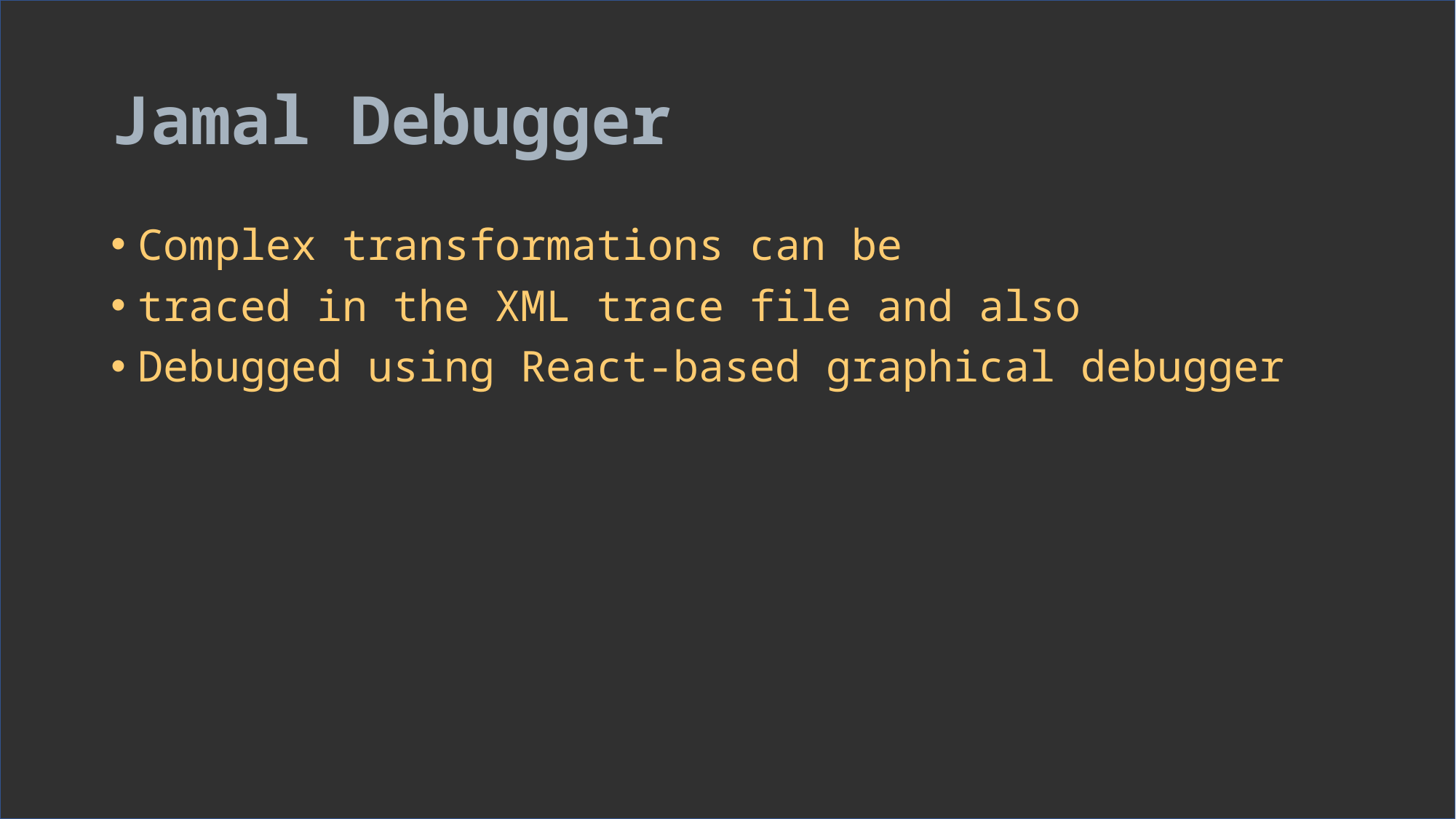

# Jamal Debugger
Complex transformations can be
traced in the XML trace file and also
Debugged using React-based graphical debugger